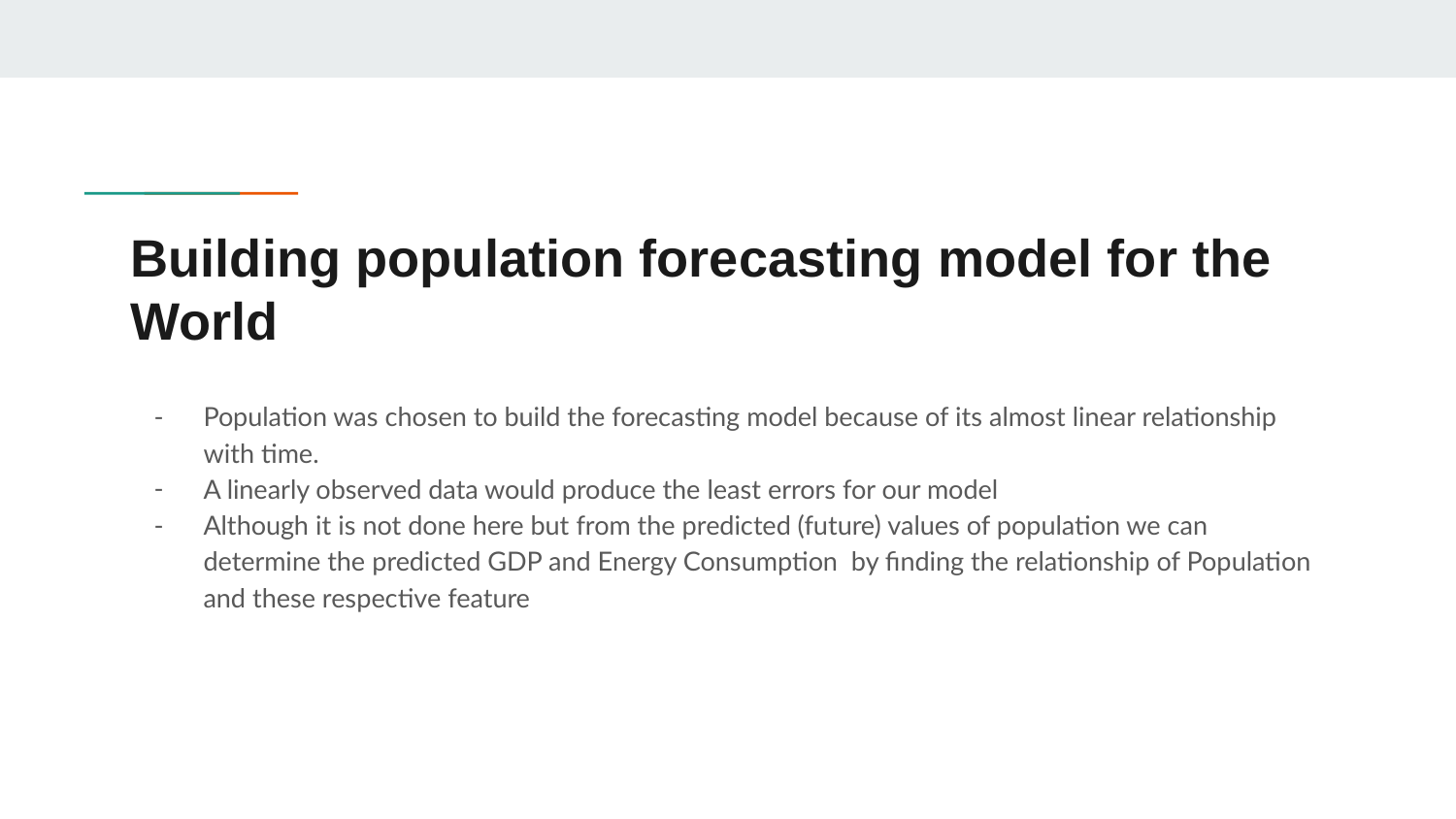

# Building population forecasting model for the World

Population was chosen to build the forecasting model because of its almost linear relationship with time.
A linearly observed data would produce the least errors for our model
Although it is not done here but from the predicted (future) values of population we can determine the predicted GDP and Energy Consumption  by finding the relationship of Population and these respective feature